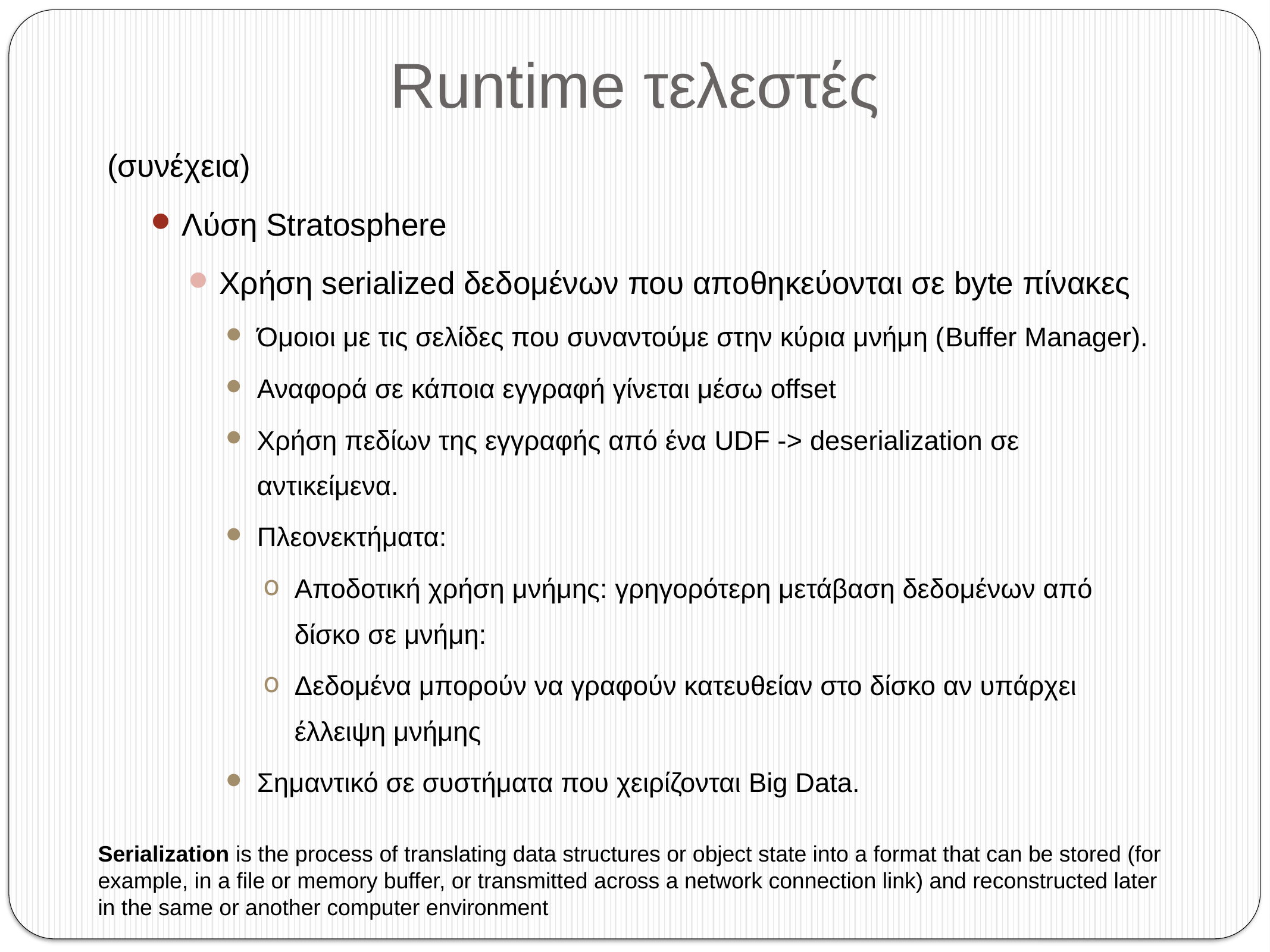

Runtime τελεστές
(συνέχεια)
Λύση Stratosphere
Χρήση serialized δεδομένων που αποθηκεύονται σε byte πίνακες
Όμοιοι με τις σελίδες που συναντούμε στην κύρια μνήμη (Buffer Manager).
Αναφορά σε κάποια εγγραφή γίνεται μέσω offset
Χρήση πεδίων της εγγραφής από ένα UDF -> deserialization σε αντικείμενα.
Πλεονεκτήματα:
Αποδοτική χρήση μνήμης: γρηγορότερη μετάβαση δεδομένων από δίσκο σε μνήμη:
Δεδομένα μπορούν να γραφούν κατευθείαν στο δίσκο αν υπάρχει έλλειψη μνήμης
Σημαντικό σε συστήματα που χειρίζονται Big Data.

Serialization is the process of translating data structures or object state into a format that can be stored (for example, in a file or memory buffer, or transmitted across a network connection link) and reconstructed later in the same or another computer environment